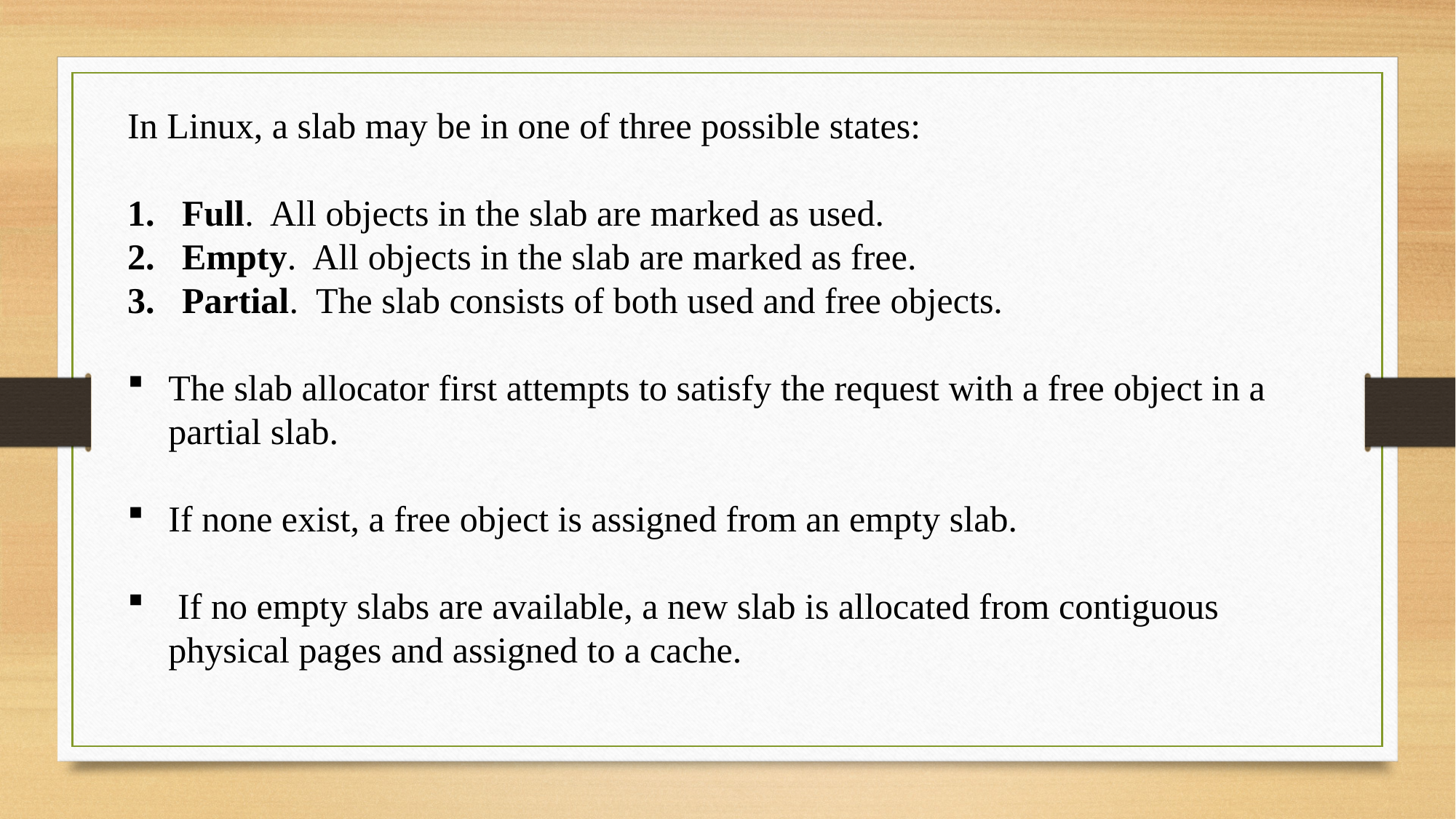

In Linux, a slab may be in one of three possible states:

Full.  All objects in the slab are marked as used.
Empty.  All objects in the slab are marked as free.
Partial.  The slab consists of both used and free objects.

The slab allocator first attempts to satisfy the request with a free object in a partial slab.

If none exist, a free object is assigned from an empty slab.

 If no empty slabs are available, a new slab is allocated from contiguous physical pages and assigned to a cache.